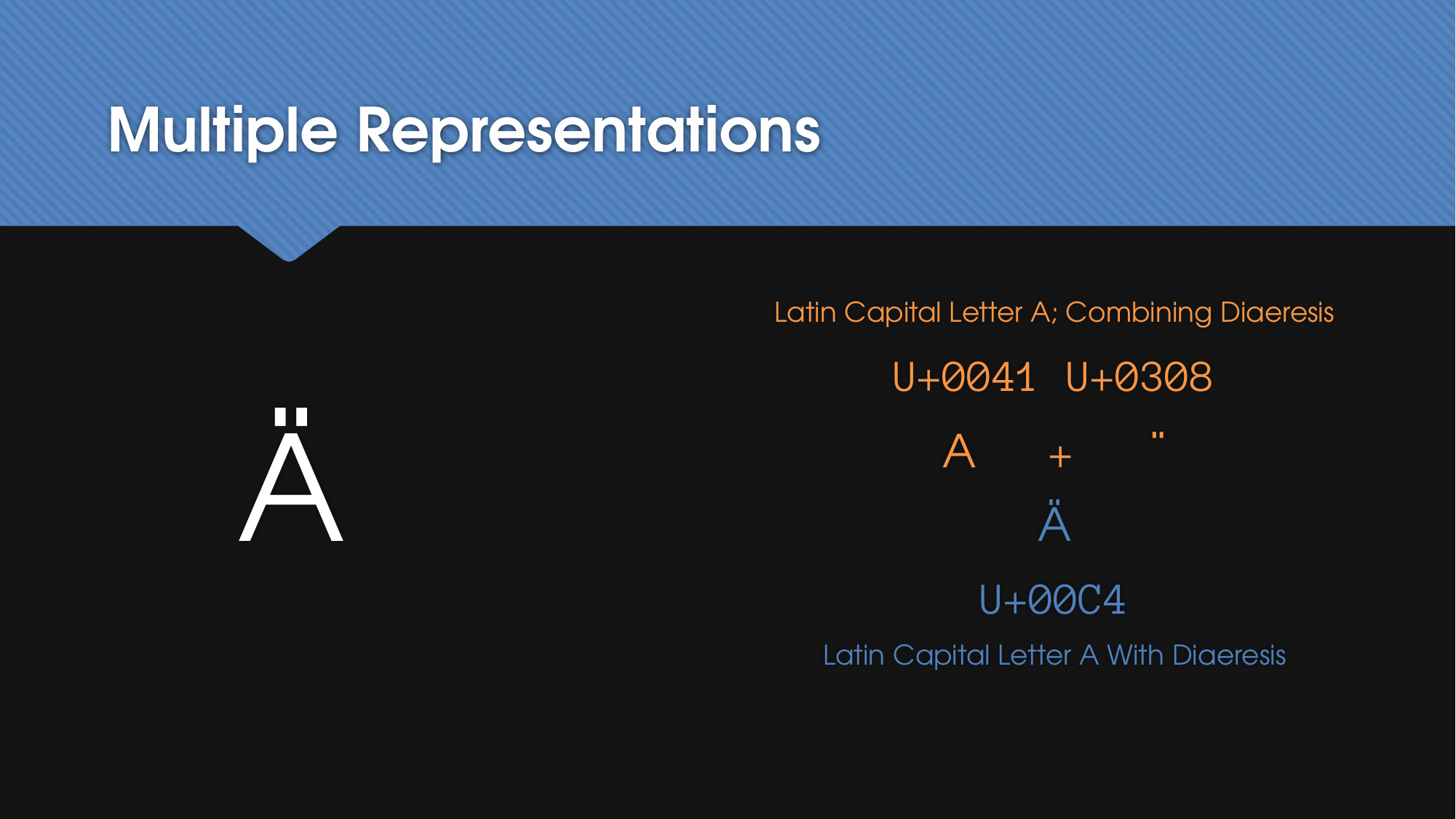

# Multiple Representations
Ä
Latin Capital Letter A; Combining Diaeresis
U+0041 U+0308
A   +   ¨
Ä
U+00C4
Latin Capital Letter A With Diaeresis